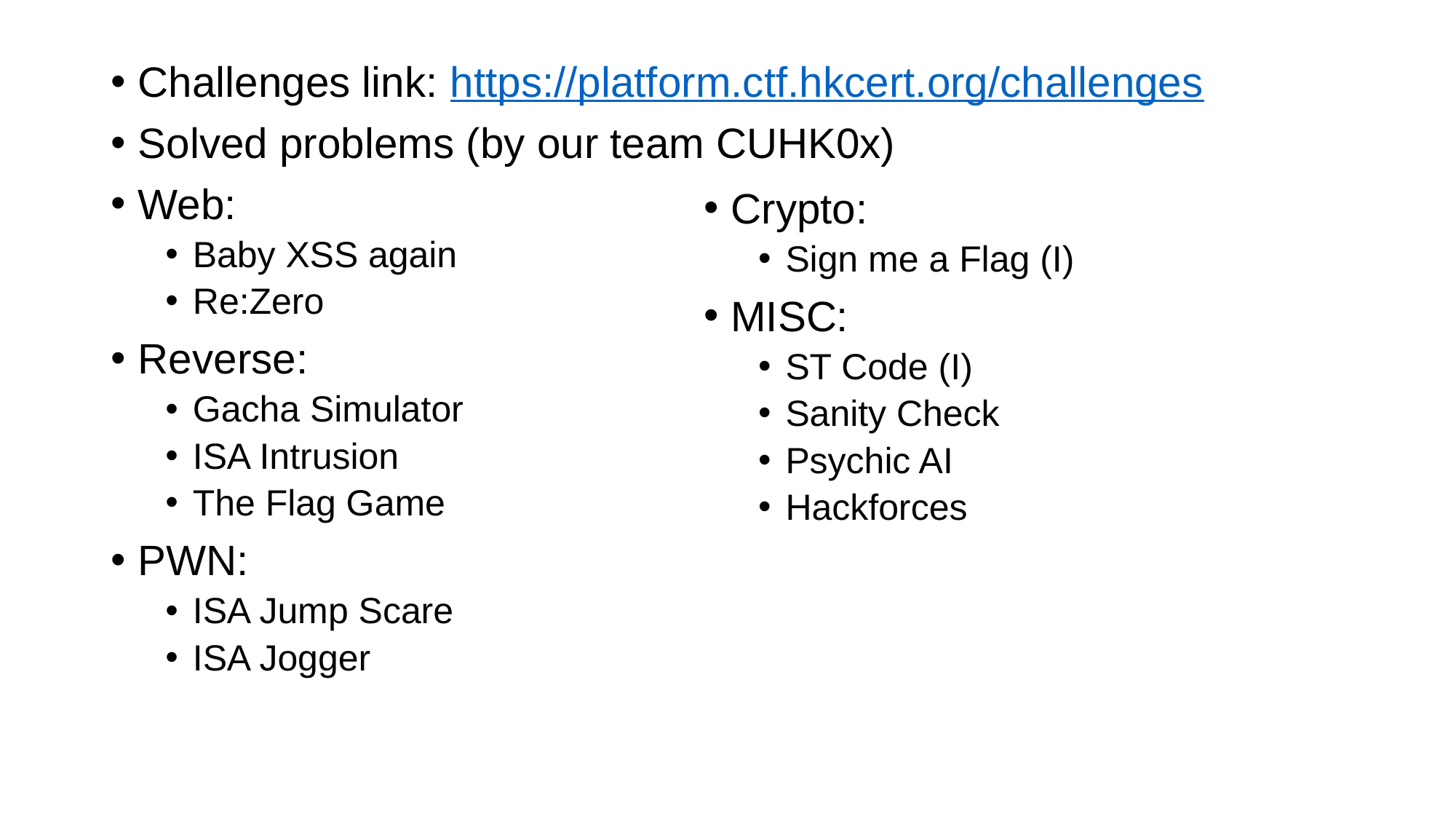

Crypto:
Sign me a Flag (I)
MISC:
ST Code (I)
Sanity Check
Psychic AI
Hackforces
Challenges link: https://platform.ctf.hkcert.org/challenges
Solved problems (by our team CUHK0x)
Web:
Baby XSS again
Re:Zero
Reverse:
Gacha Simulator
ISA Intrusion
The Flag Game
PWN:
ISA Jump Scare
ISA Jogger